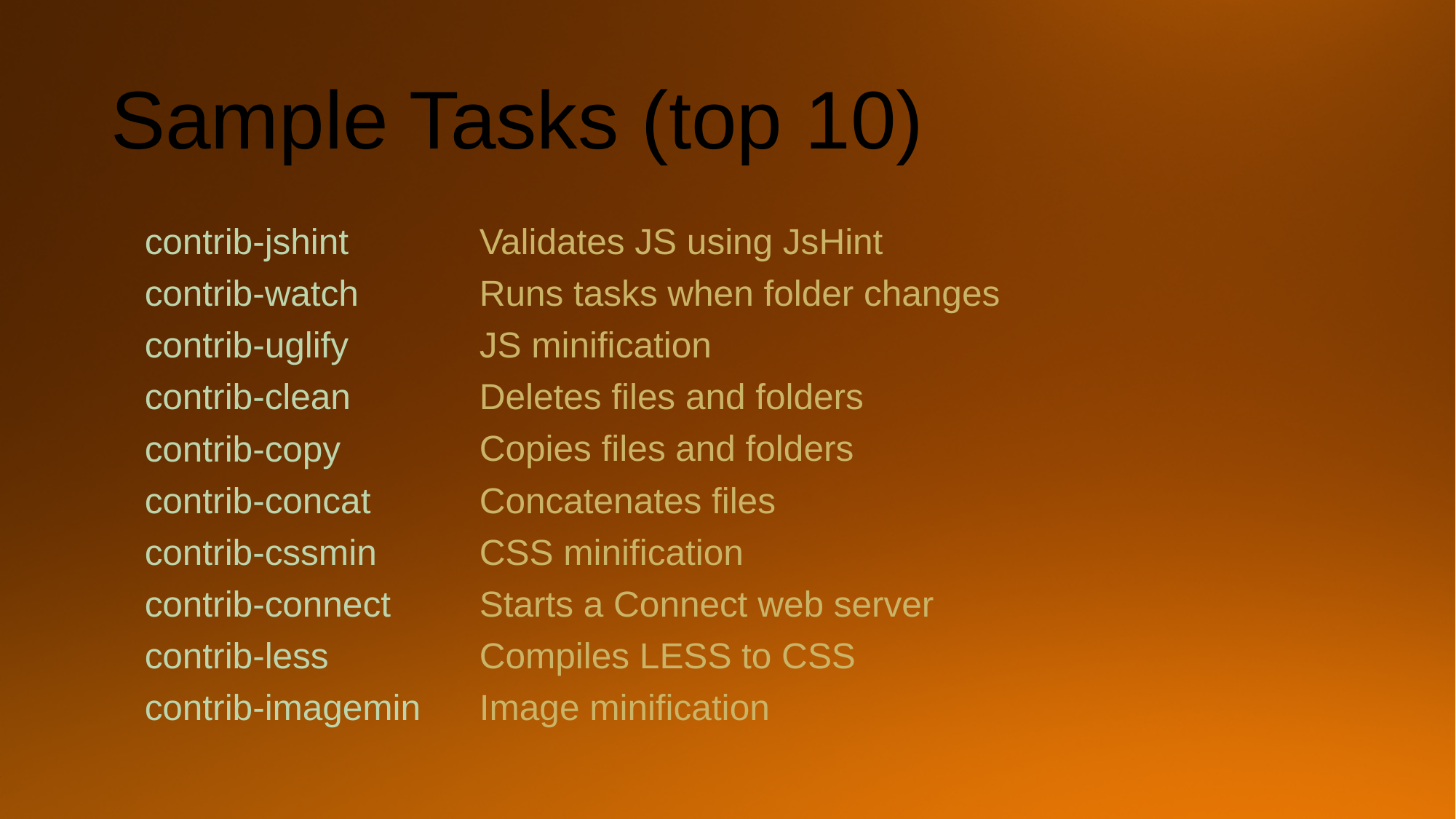

# Sample Tasks (top 10)
Validates JS using JsHint
Runs tasks when folder changes
JS minification
Deletes files and folders
Copies files and folders
Concatenates files
CSS minification
Starts a Connect web server
Compiles LESS to CSS
Image minification

contrib-jshint
contrib-watch
contrib-uglify
contrib-clean
contrib-copy
contrib-concat
contrib-cssmin
contrib-connect
contrib-less
contrib-imagemin